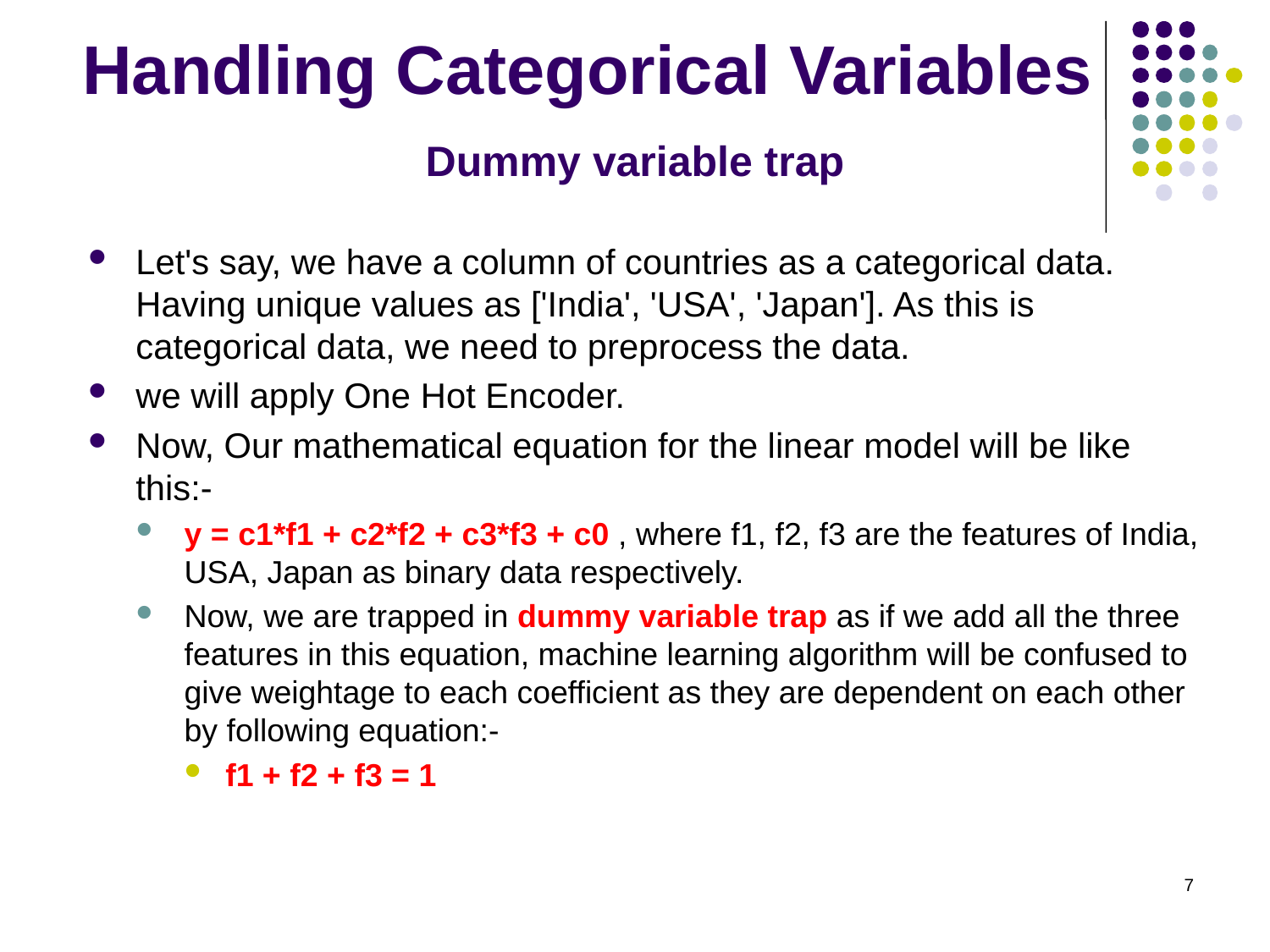

# Handling Categorical Variables Dummy variable trap
Let's say, we have a column of countries as a categorical data. Having unique values as ['India', 'USA', 'Japan']. As this is categorical data, we need to preprocess the data.
we will apply One Hot Encoder.
Now, Our mathematical equation for the linear model will be like this:-
y = c1*f1 + c2*f2 + c3*f3 + c0 , where f1, f2, f3 are the features of India, USA, Japan as binary data respectively.
Now, we are trapped in dummy variable trap as if we add all the three features in this equation, machine learning algorithm will be confused to give weightage to each coefficient as they are dependent on each other by following equation:-
f1 + f2 + f3 = 1

7